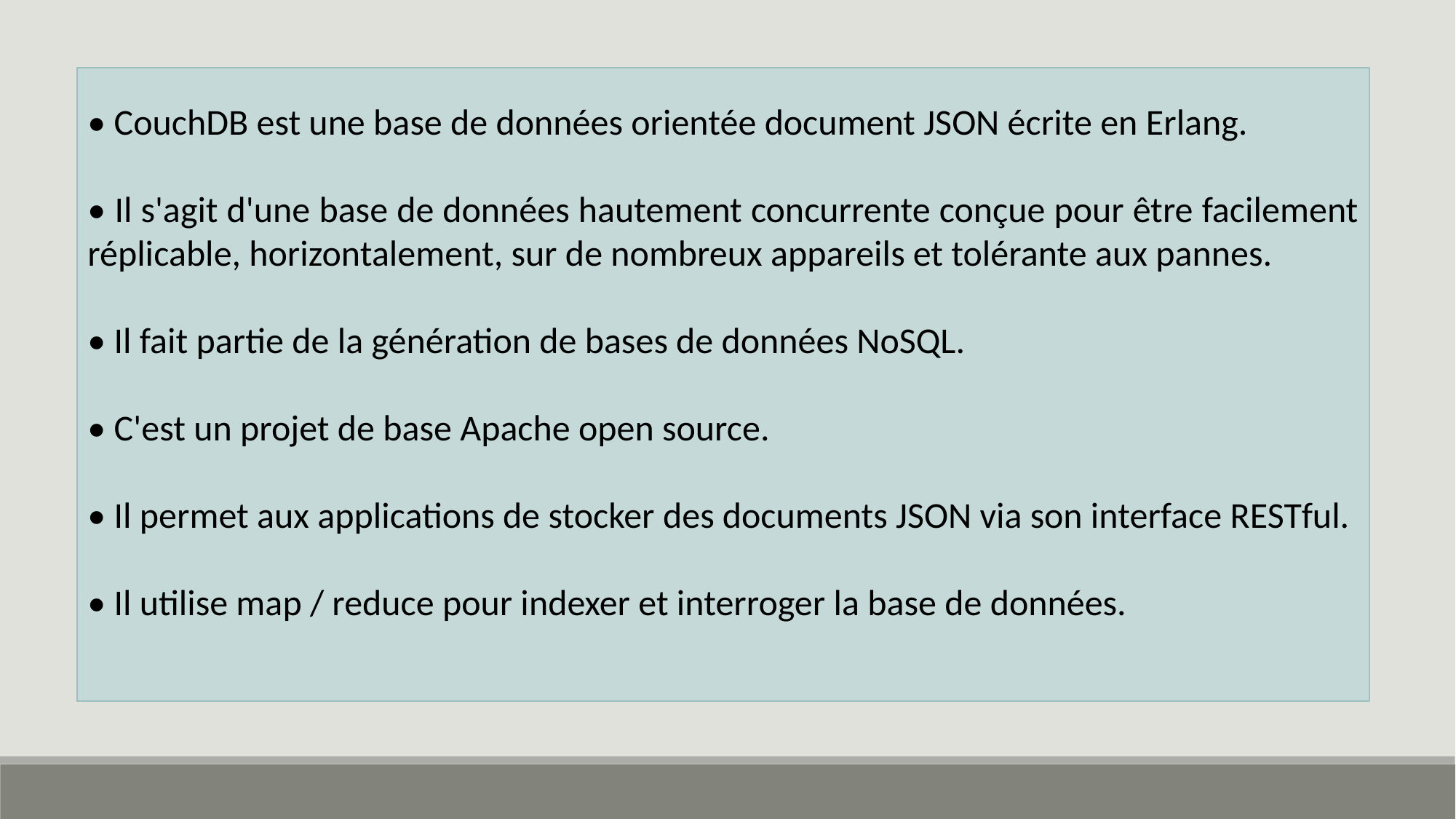

• CouchDB est une base de données orientée document JSON écrite en Erlang.

• Il s'agit d'une base de données hautement concurrente conçue pour être facilement réplicable, horizontalement, sur de nombreux appareils et tolérante aux pannes.

• Il fait partie de la génération de bases de données NoSQL.

• C'est un projet de base Apache open source.

• Il permet aux applications de stocker des documents JSON via son interface RESTful.

• Il utilise map / reduce pour indexer et interroger la base de données.